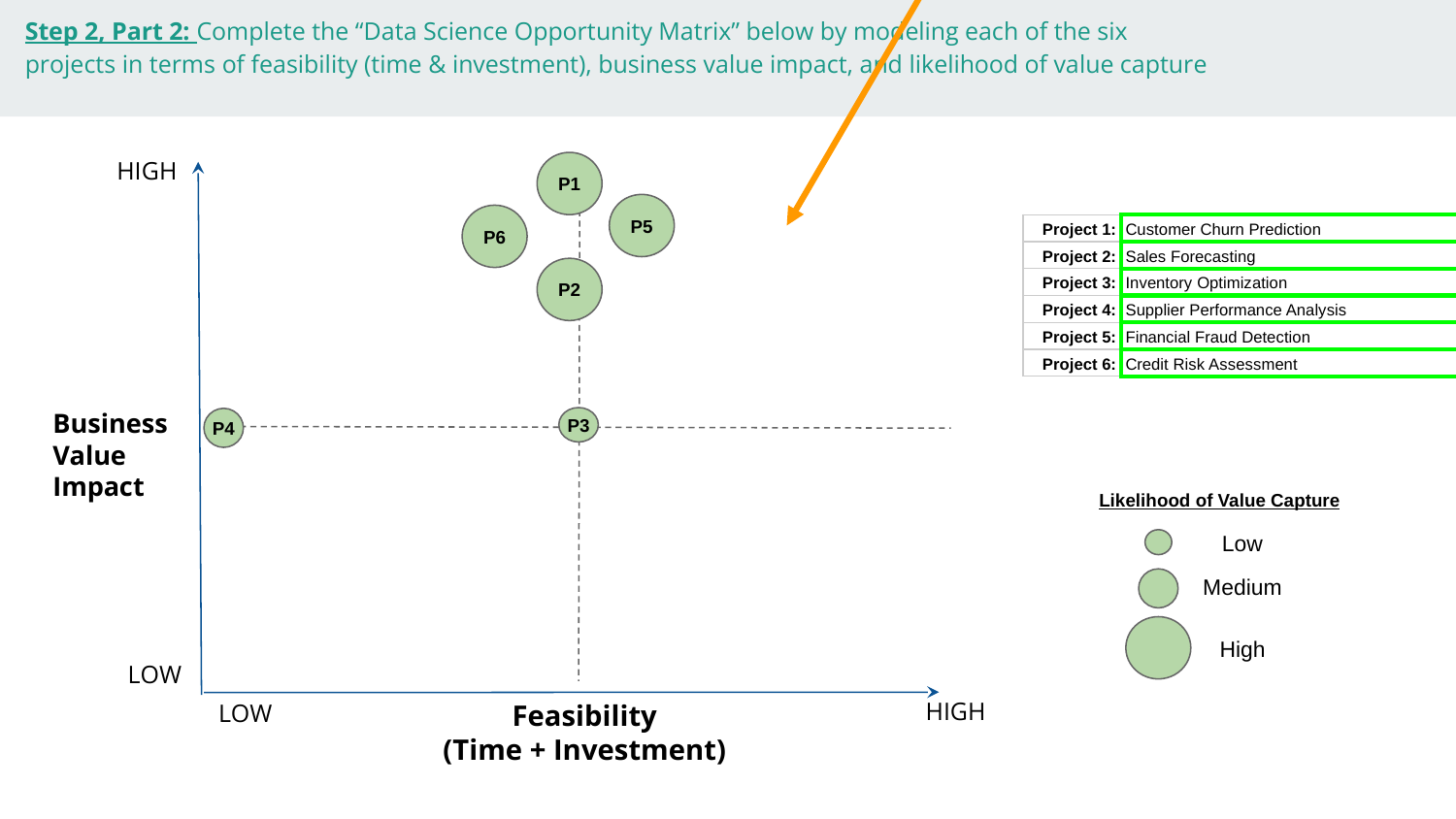

Hint: Copy and edit these to represent each of your projects ("P1" = "Project 1" and so forth)
Step 2, Part 2: Complete the “Data Science Opportunity Matrix” below by modeling each of the six projects in terms of feasibility (time & investment), business value impact, and likelihood of value capture

HIGH
P1
P5
P6
| Project 1: | Customer Churn Prediction |
| --- | --- |
| Project 2: | Sales Forecasting |
| Project 3: | Inventory Optimization |
| Project 4: | Supplier Performance Analysis |
| Project 5: | Financial Fraud Detection |
| Project 6: | Credit Risk Assessment |
P2
Business Value Impact
P3
P4
Likelihood of Value Capture
Low

Medium

High
LOW
LOW
Feasibility
(Time + Investment)
HIGH